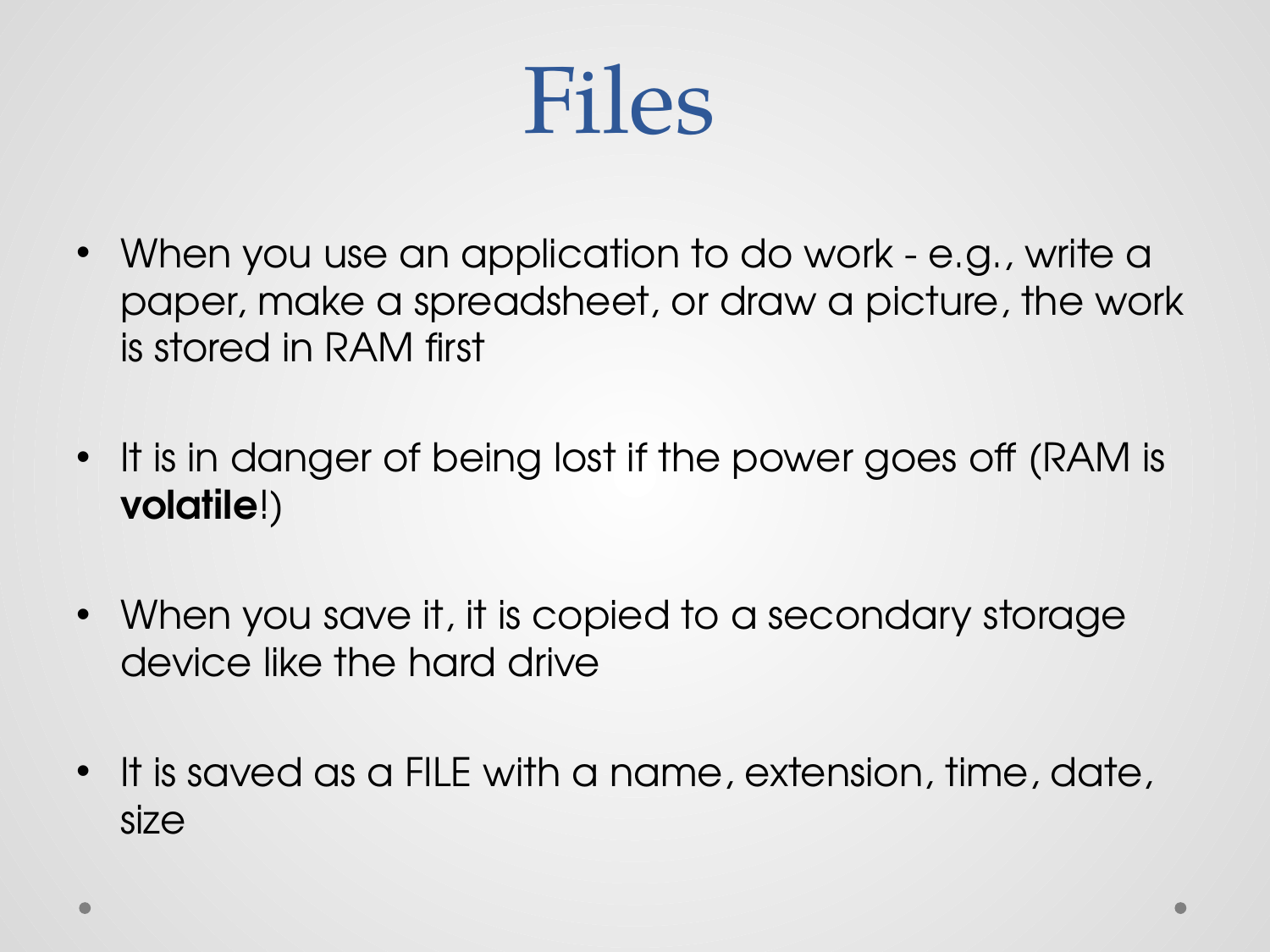

# Files
When you use an application to do work - e.g., write a paper, make a spreadsheet, or draw a picture, the work is stored in RAM first

It is in danger of being lost if the power goes off (RAM is volatile!)

When you save it, it is copied to a secondary storage device like the hard drive

It is saved as a FILE with a name, extension, time, date, size